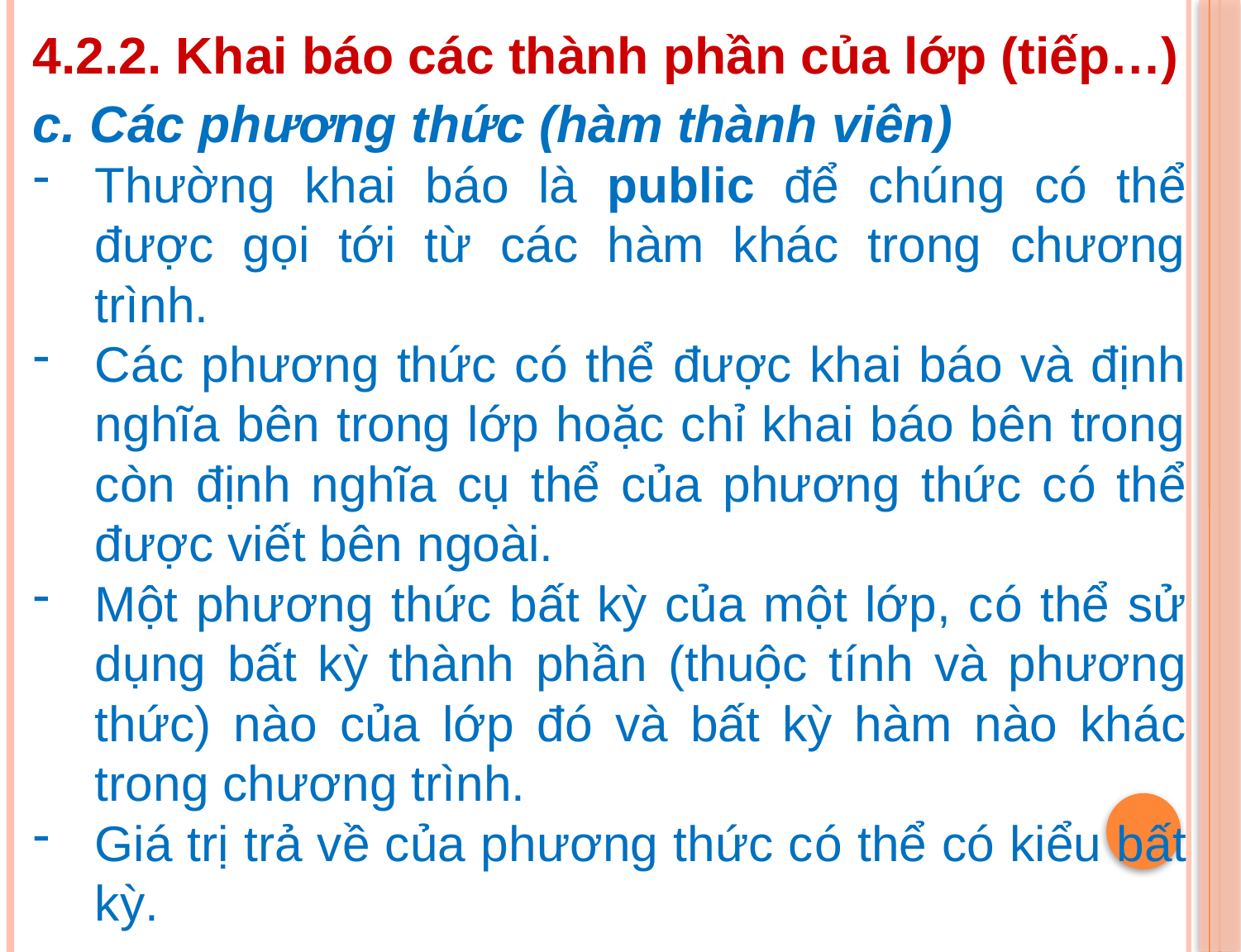

4.2.2. Khai báo các thành phần của lớp (tiếp…)
c. Các phương thức (hàm thành viên)
Thường khai báo là public để chúng có thể được gọi tới từ các hàm khác trong chương trình.
Các phương thức có thể được khai báo và định nghĩa bên trong lớp hoặc chỉ khai báo bên trong còn định nghĩa cụ thể của phương thức có thể được viết bên ngoài.
Một phương thức bất kỳ của một lớp, có thể sử dụng bất kỳ thành phần (thuộc tính và phương thức) nào của lớp đó và bất kỳ hàm nào khác trong chương trình.
Giá trị trả về của phương thức có thể có kiểu bất kỳ.